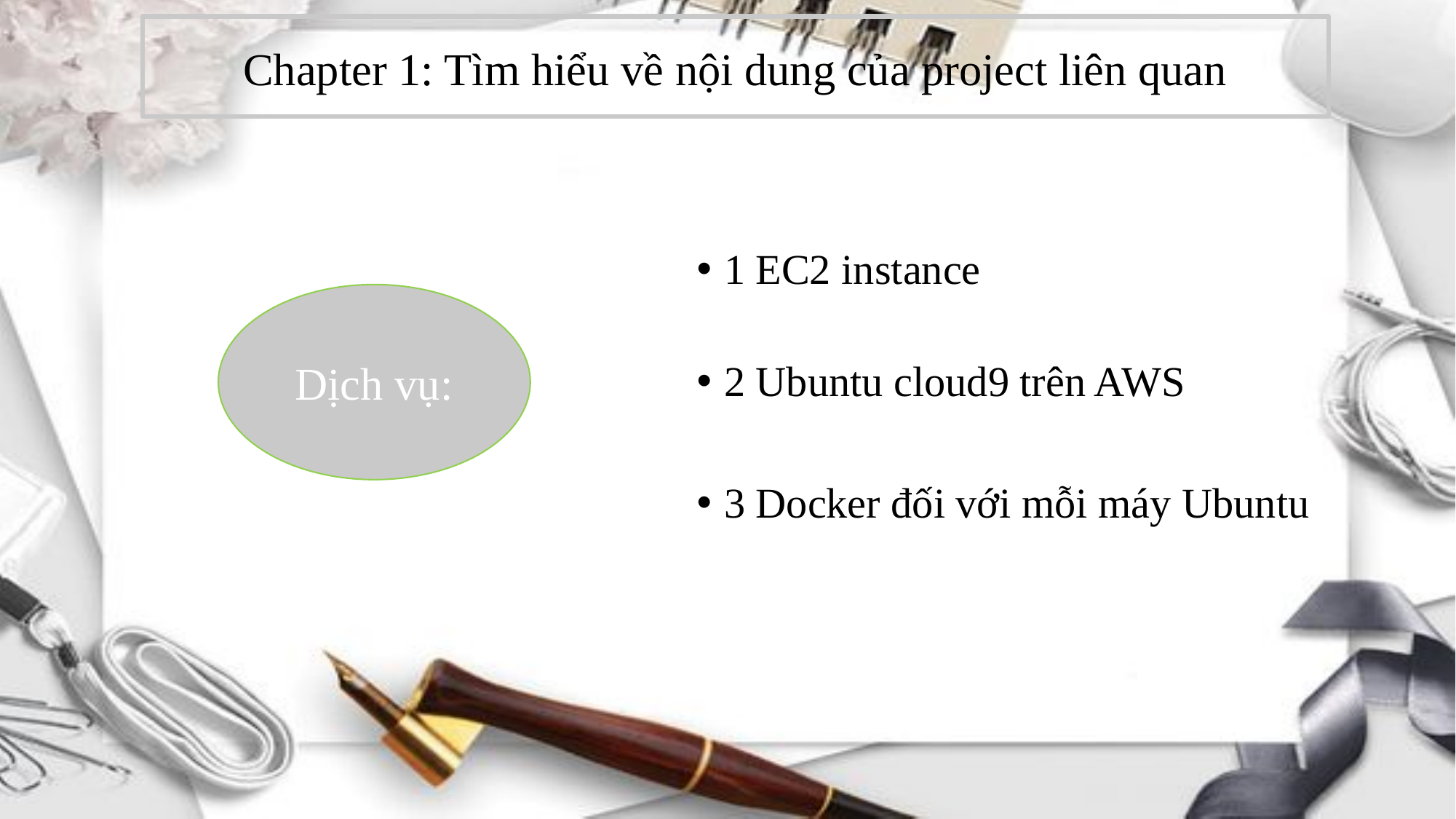

# Chapter 1: Tìm hiểu về nội dung của project liên quan
1 EC2 instance
2 Ubuntu cloud9 trên AWS

3 Docker đối với mỗi máy Ubuntu
Dịch vụ: